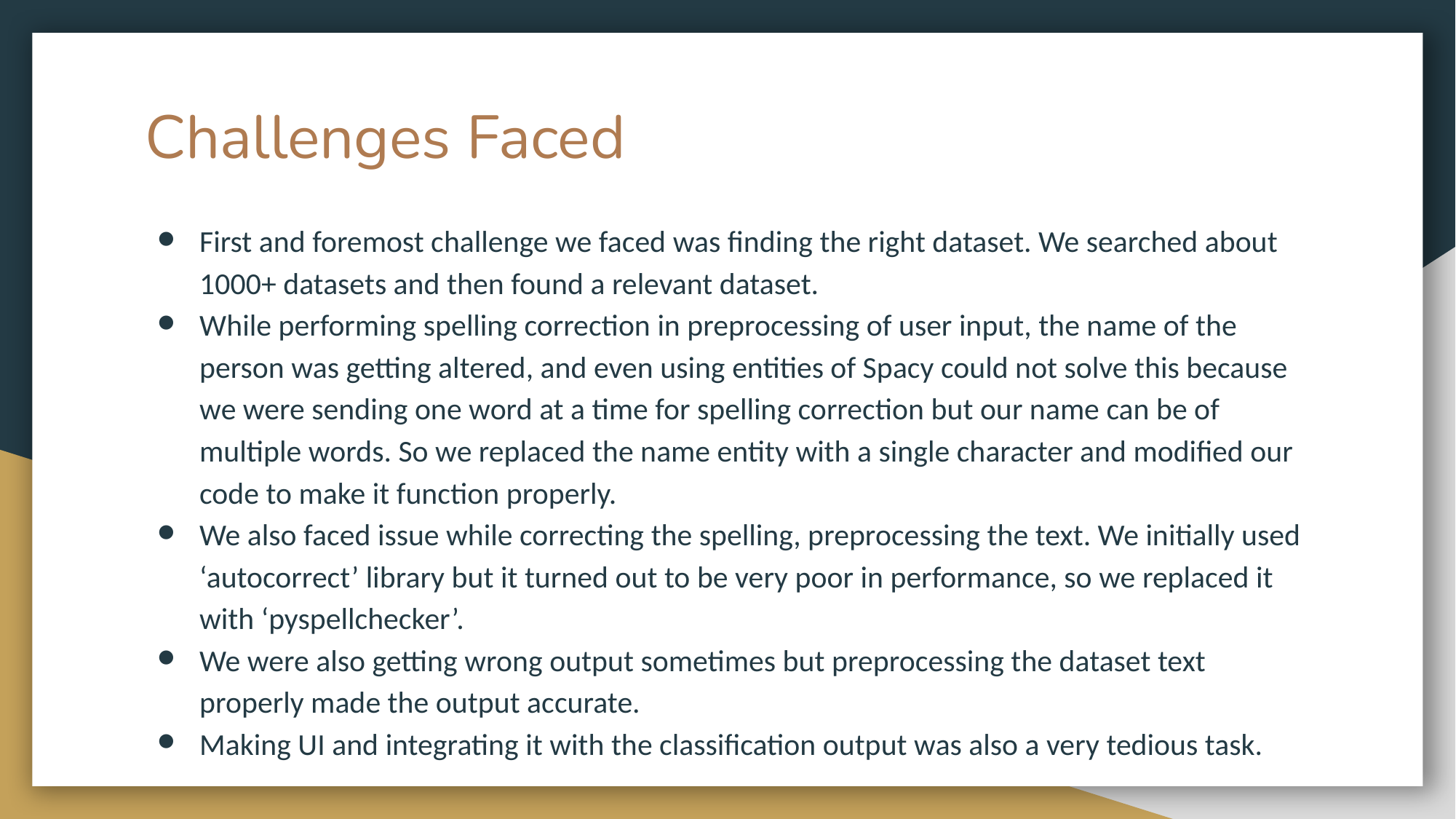

# Challenges Faced
First and foremost challenge we faced was finding the right dataset. We searched about 1000+ datasets and then found a relevant dataset.
While performing spelling correction in preprocessing of user input, the name of the person was getting altered, and even using entities of Spacy could not solve this because we were sending one word at a time for spelling correction but our name can be of multiple words. So we replaced the name entity with a single character and modified our code to make it function properly.
We also faced issue while correcting the spelling, preprocessing the text. We initially used ‘autocorrect’ library but it turned out to be very poor in performance, so we replaced it with ‘pyspellchecker’.
We were also getting wrong output sometimes but preprocessing the dataset text properly made the output accurate.
Making UI and integrating it with the classification output was also a very tedious task.